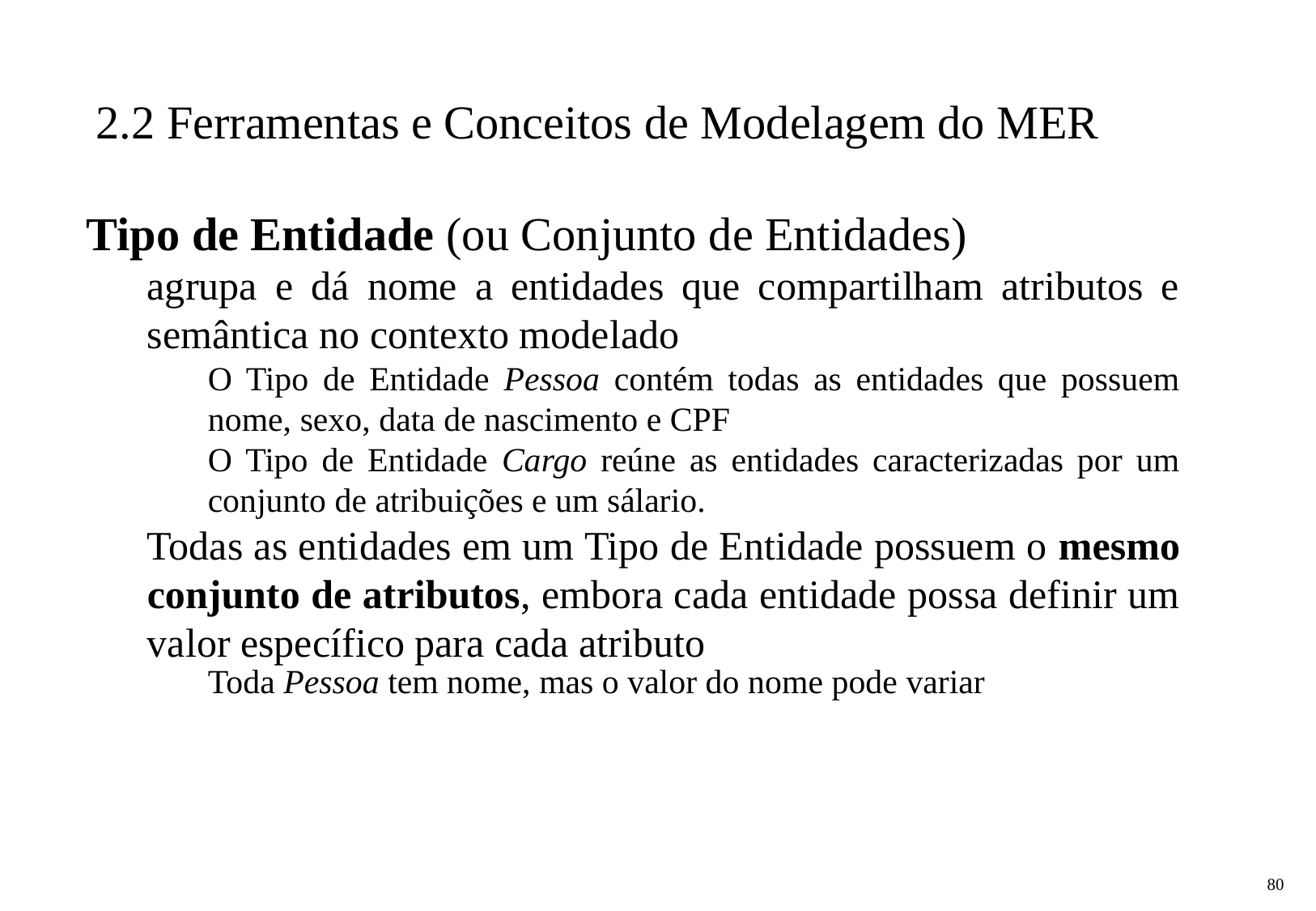

2.2 Ferramentas e Conceitos de Modelagem do MER
Tipo de Entidade (ou Conjunto de Entidades)
agrupa e dá nome a entidades que compartilham atributos e semântica no contexto modelado
O Tipo de Entidade Pessoa contém todas as entidades que possuem nome, sexo, data de nascimento e CPF
O Tipo de Entidade Cargo reúne as entidades caracterizadas por um conjunto de atribuições e um sálario.
Todas as entidades em um Tipo de Entidade possuem o mesmo conjunto de atributos, embora cada entidade possa definir um valor específico para cada atributo
Toda Pessoa tem nome, mas o valor do nome pode variar
80